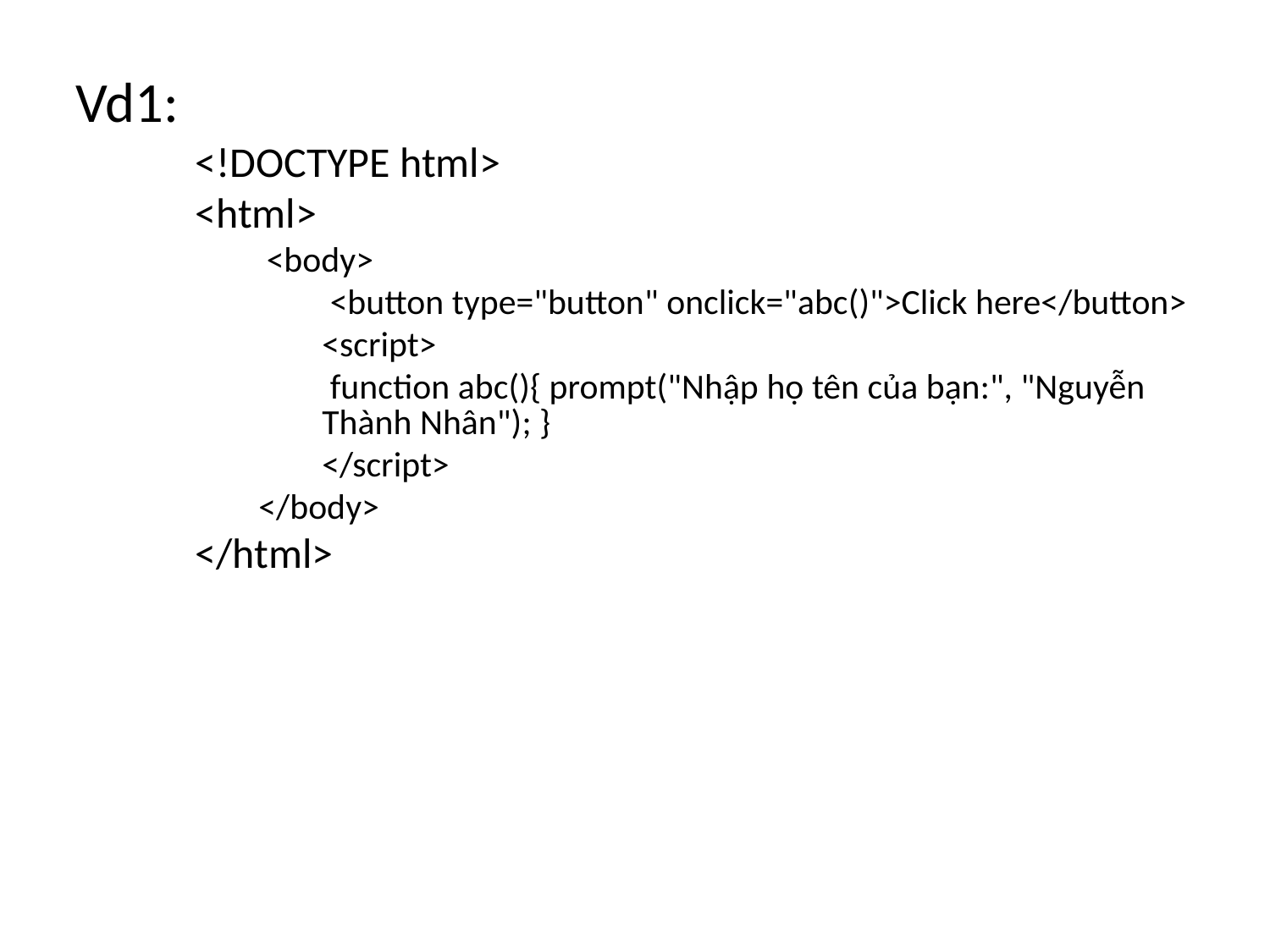

Vd1:
<!DOCTYPE html>
<html>
 <body>
 <button type="button" onclick="abc()">Click here</button>
<script>
 function abc(){ prompt("Nhập họ tên của bạn:", "Nguyễn Thành Nhân"); }
</script>
</body>
</html>